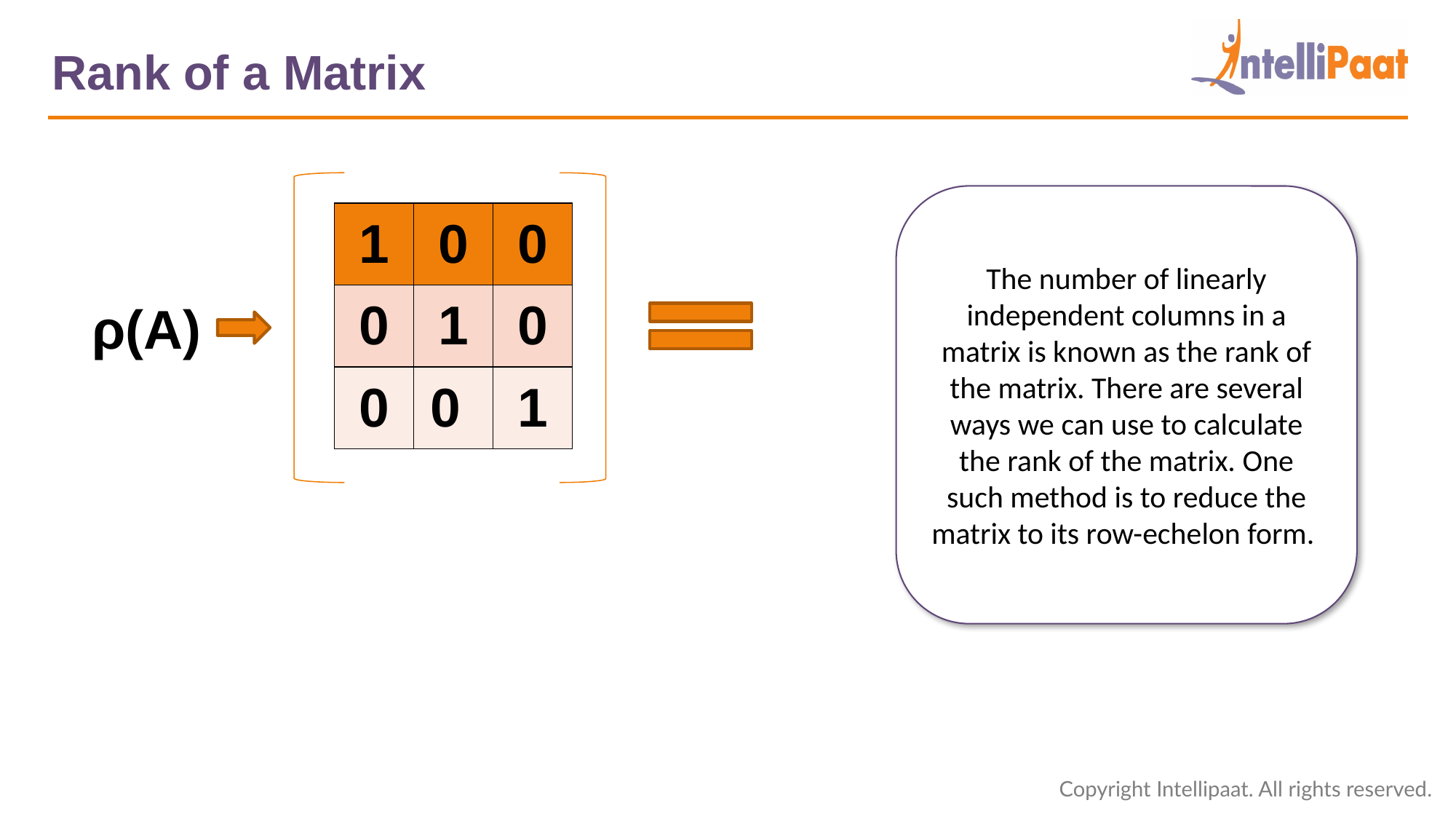

Rank of a Matrix

The number of linearly independent columns in a matrix is known as the rank of the matrix. There are several ways we can use to calculate the rank of the matrix. One such method is to reduce the matrix to its row-echelon form.
| 1 | 0 | 0 |
| --- | --- | --- |
| 0 | 1 | 0 |
| 0 | 0 | 1 |

ρ(A)